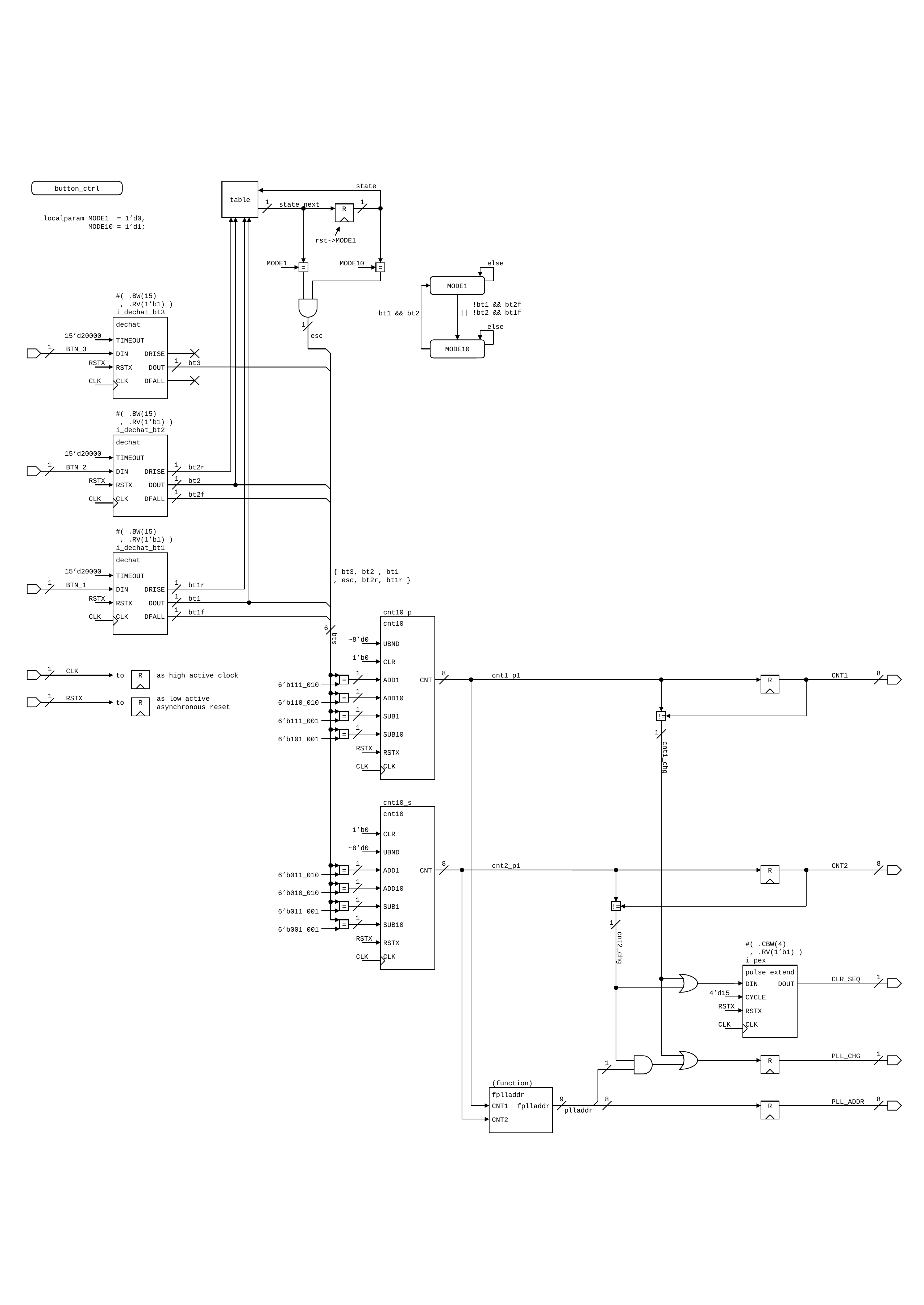

button_ctrl
state
table
1
1
state_next
R

localparam MODE1  = 1’d0,
           MODE10 = 1’d1;
rst->MODE1
else
MODE1
MODE10
=
=
MODE1
#( .BW(15)
 , .RV(1’b1) )
i_dechat_bt3

   !bt1 && bt2f
|| !bt2 && bt1f
bt1 && bt2
dechat
1
else
15’d20000
esc
TIMEOUT
MODE10
1
BTN_3

DIN
DRISE
RSTX
1
bt3
RSTX
DOUT
CLK
CLK
DFALL
#( .BW(15)
 , .RV(1’b1) )
i_dechat_bt2
dechat
15’d20000
TIMEOUT
1
1
BTN_2
bt2r
DRISE

DIN
RSTX
1
bt2
RSTX
DOUT
1
bt2f
CLK
CLK
DFALL
#( .BW(15)
 , .RV(1’b1) )
i_dechat_bt1
dechat
15’d20000
{ bt3, bt2 , bt1
, esc, bt2r, bt1r }
TIMEOUT
1
BTN_1
bt1r
1

DIN
DRISE
RSTX
1
bt1
RSTX
DOUT
bt1f
cnt10_p
1
CLK
CLK
DFALL
cnt10
6
~8’d0
bts
UBND
1’b0
CLR
1
CLK
R
8
cnt1_p1
8
CNT1
to
as high active clock

1

R

CNT
=
ADD1
6’b111_010
1
1
RSTX
=
ADD10
R

to
as low active
asynchronous reset
6’b110_010

1
!=
=
SUB1
6’b111_001
1
1
=
SUB10
6’b101_001
RSTX
cnt1_chg
RSTX
CLK
CLK
cnt10_s
cnt10
1’b0
CLR
~8’d0
UBND
cnt2_p1
8
8
CNT2
1
R

CNT
=
ADD1
6’b011_010
1
=
ADD10
6’b010_010
1
!=
=
SUB1
6’b011_001
1
1
=
SUB10
6’b001_001
RSTX
cnt2_chg
#( .CBW(4)
 , .RV(1’b1) )
i_pex
RSTX
CLK
CLK
pulse_extend

1
CLR_SEQ
DIN
DOUT

4’d15
CYCLE
RSTX
RSTX
CLK
CLK
1

PLL_CHG

R

1
(function)
fplladdr
9
8
8
PLL_ADDR
R
CNT1
fplladdr

plladdr
CNT2